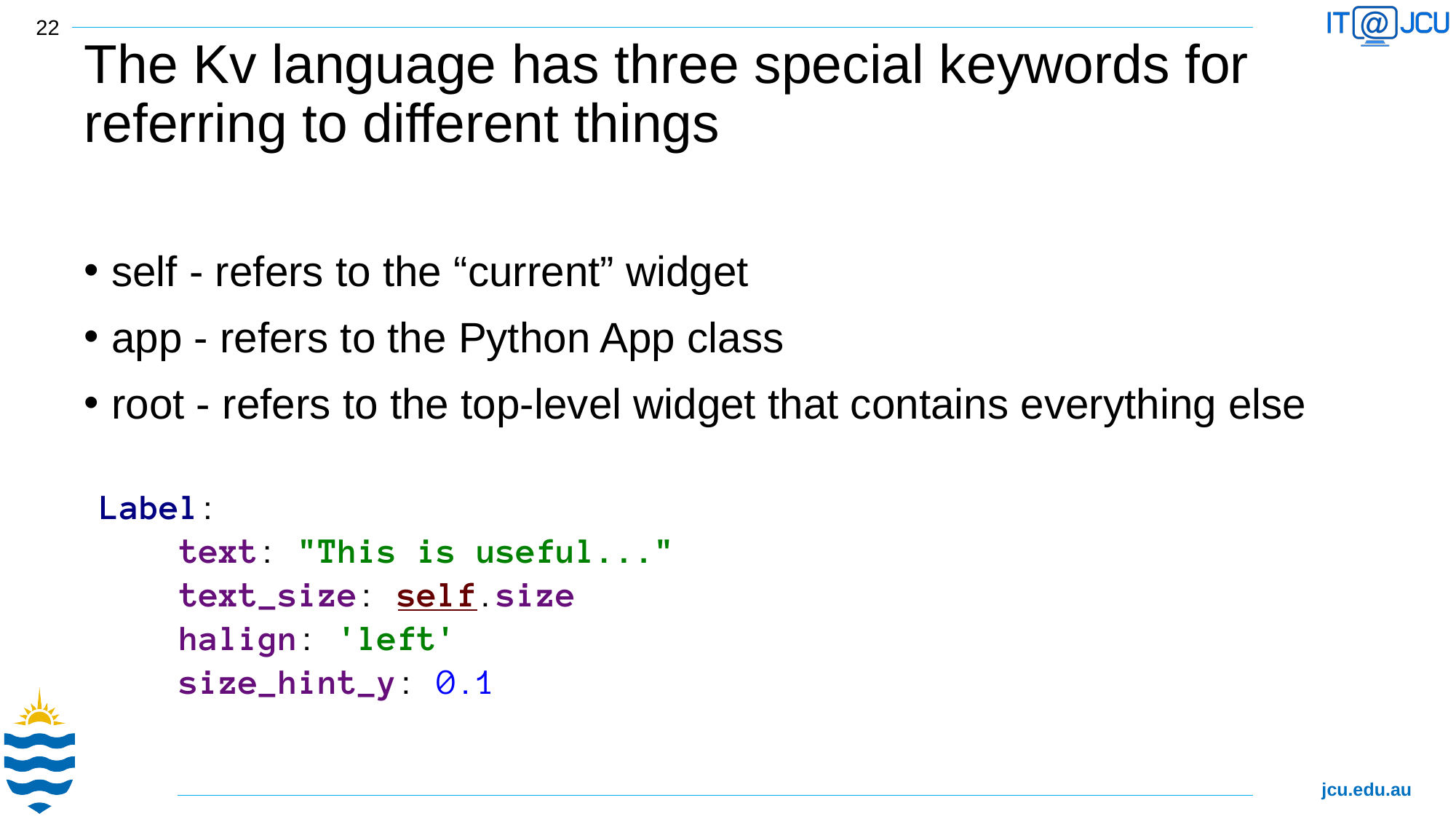

22
# The Kv language has three special keywords for referring to different things

self - refers to the “current” widget
app - refers to the Python App class
root - refers to the top-level widget that contains everything else

Label:
    text: "This is useful..."
    text_size: self.size
    halign: 'left'
    size_hint_y: 0.1